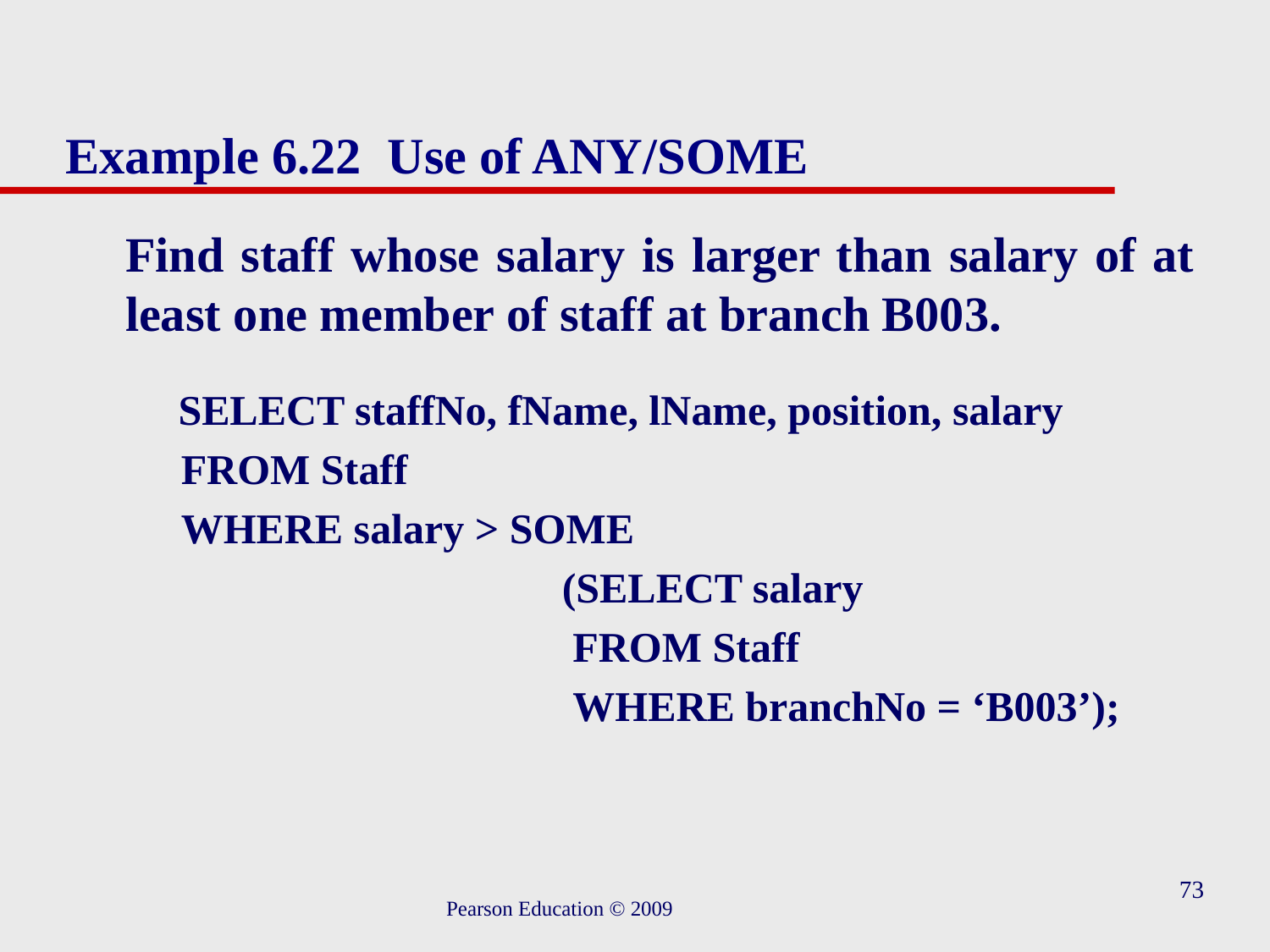

# Example 6.22  Use of ANY/SOME
	Find staff whose salary is larger than salary of at least one member of staff at branch B003.

	     SELECT staffNo, fName, lName, position, salary
	FROM Staff
	WHERE salary > SOME
				(SELECT salary
				 FROM Staff
				 WHERE branchNo = ‘B003’);
73
Pearson Education © 2009